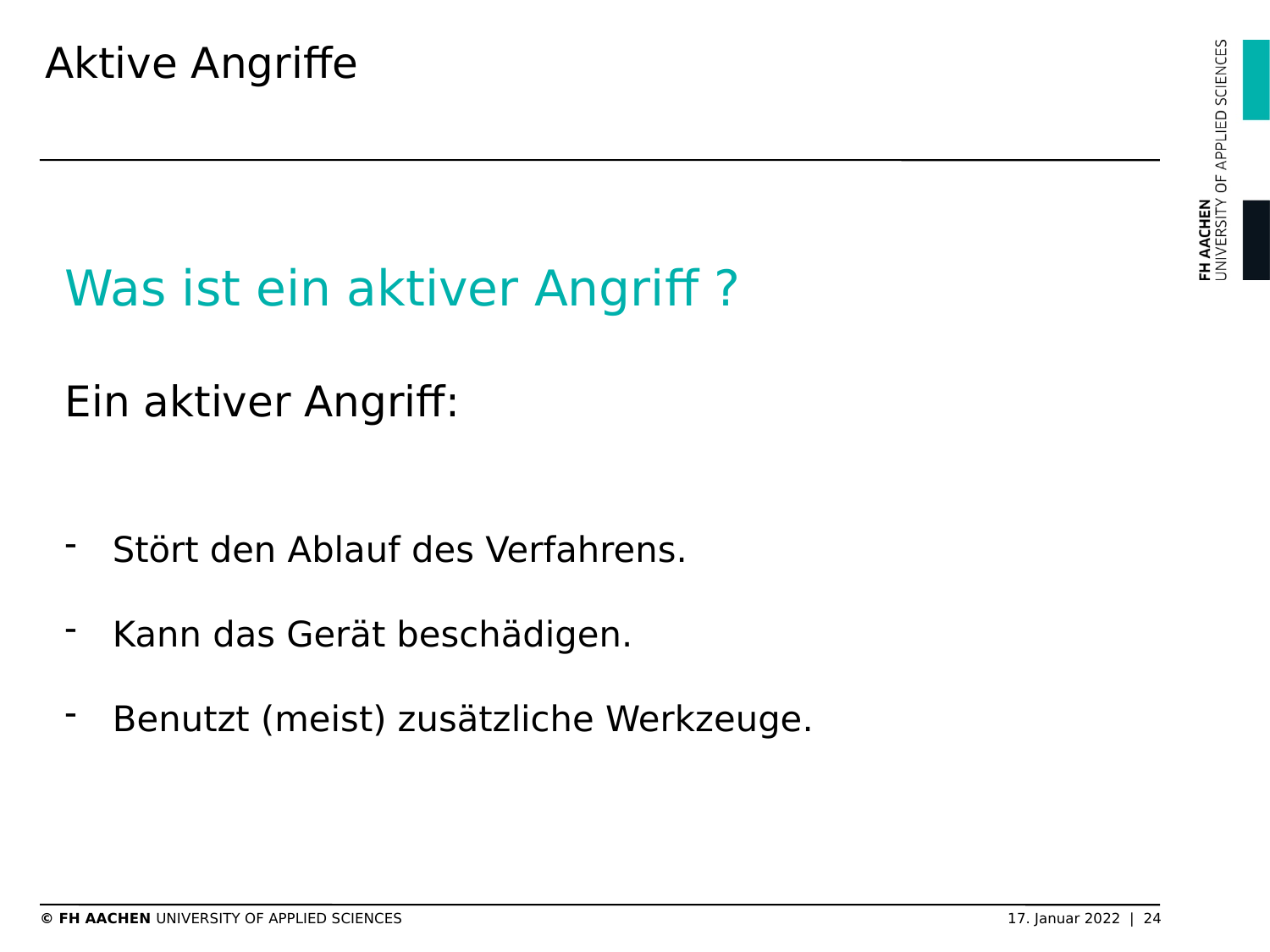

# Aktive Angriffe
Was ist ein aktiver Angriff ?

Ein aktiver Angriff:

Stört den Ablauf des Verfahrens.

Kann das Gerät beschädigen.

Benutzt (meist) zusätzliche Werkzeuge.